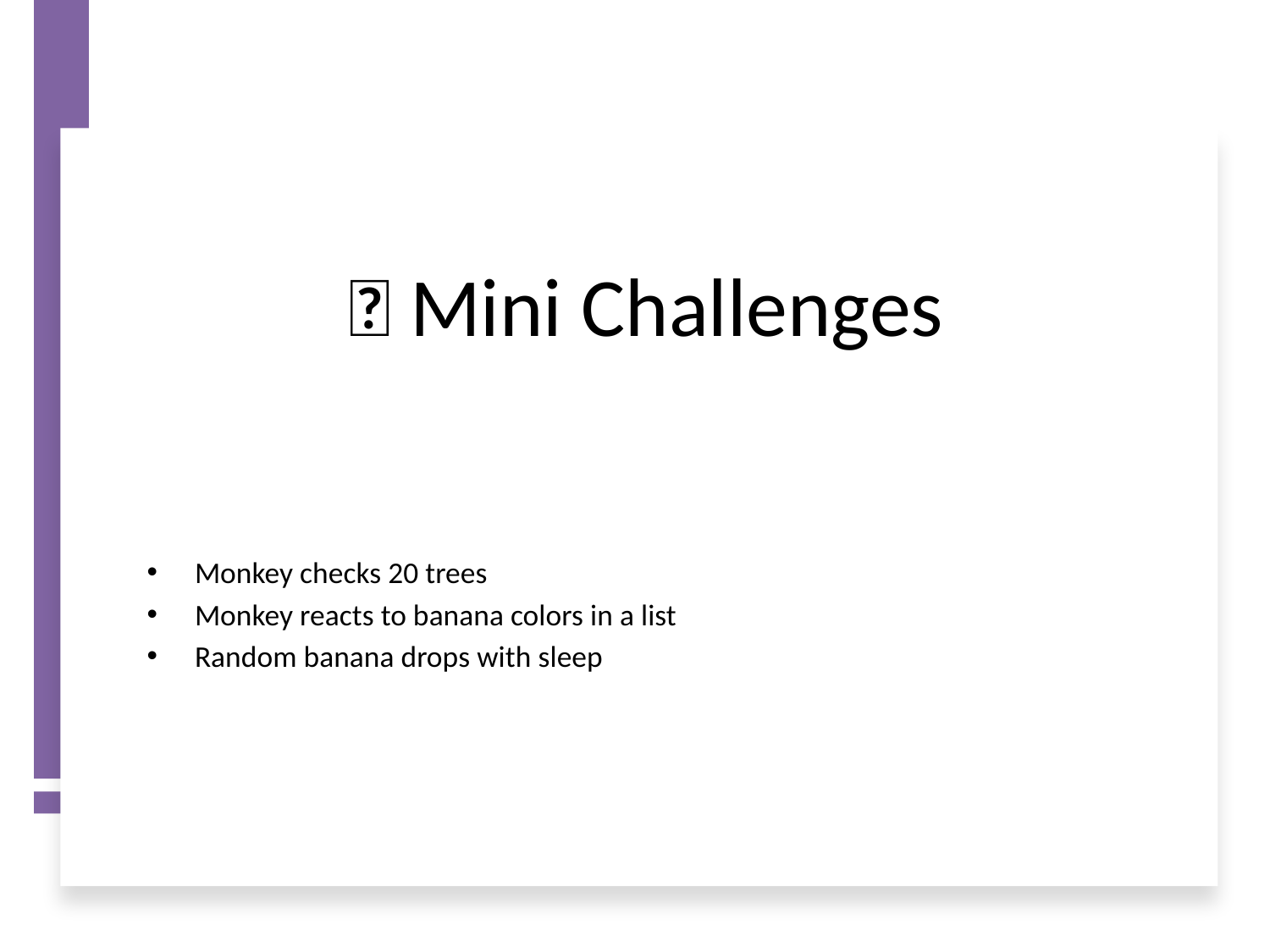

# 🧪 Mini Challenges

Monkey checks 20 trees
Monkey reacts to banana colors in a list
Random banana drops with sleep